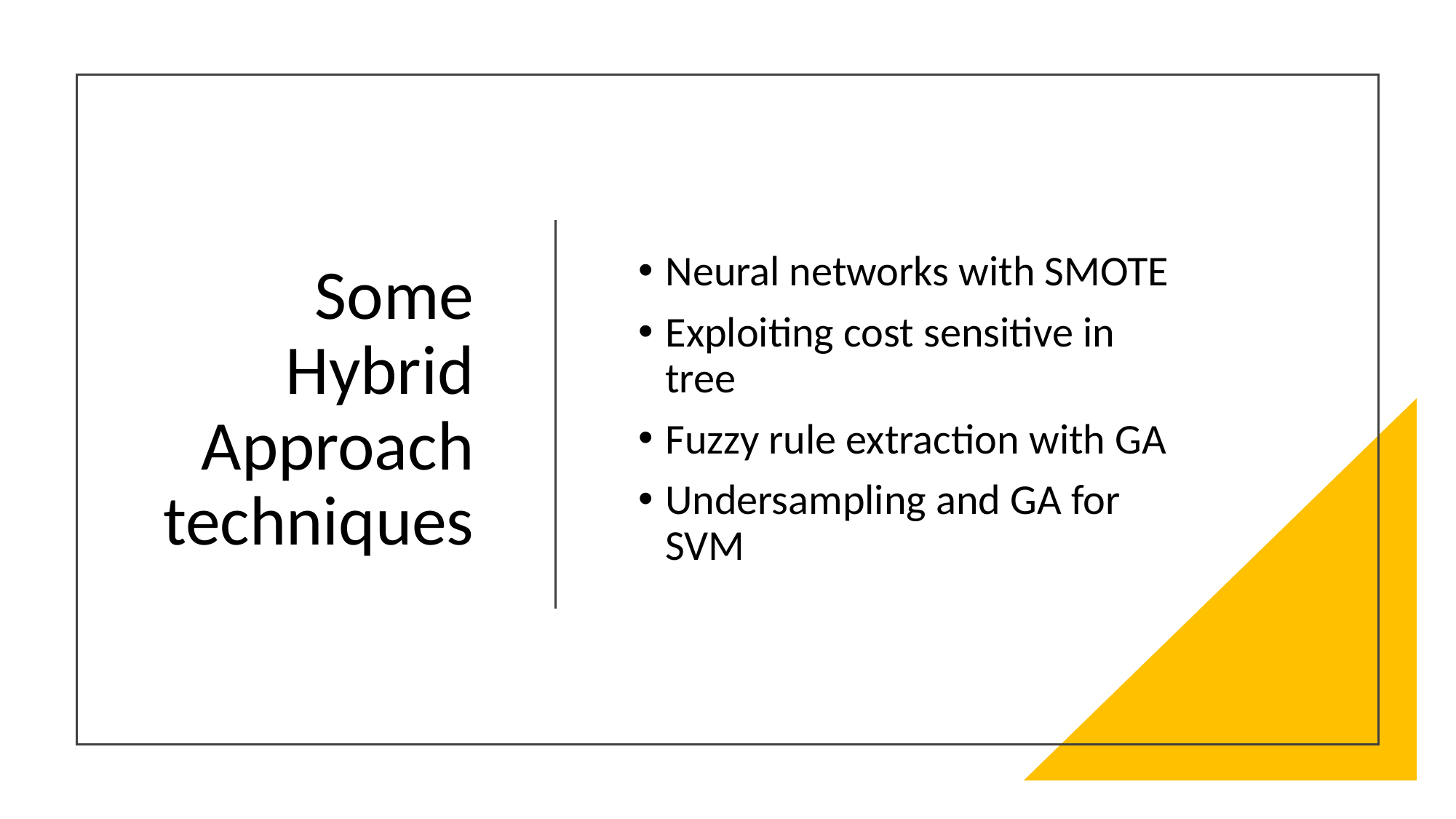

# Some Hybrid Approach techniques
Neural networks with SMOTE
Exploiting cost sensitive in tree
Fuzzy rule extraction with GA
Undersampling and GA for SVM